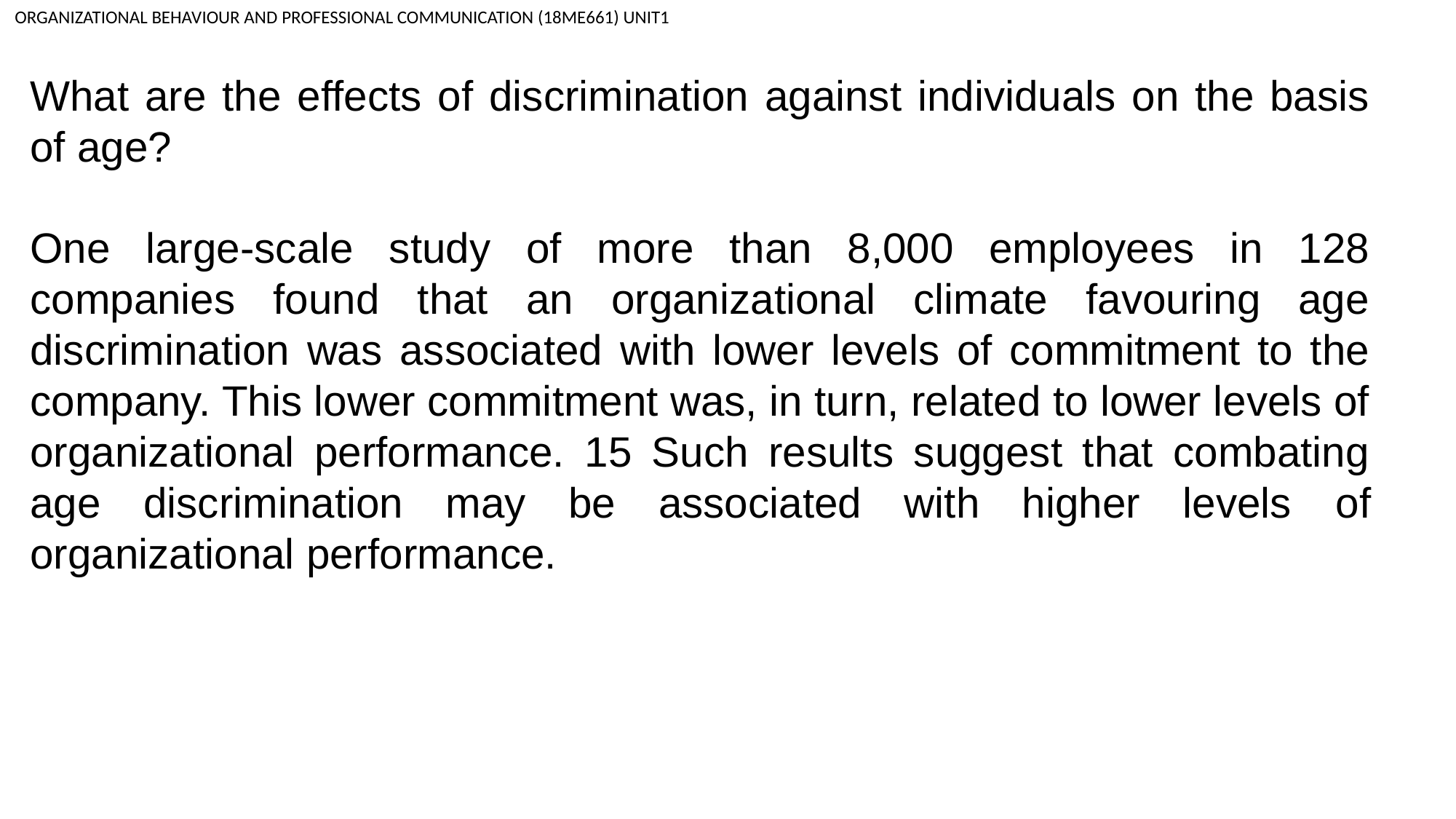

ORGANIZATIONAL BEHAVIOUR AND PROFESSIONAL COMMUNICATION (18ME661) UNIT1
What are the effects of discrimination against individuals on the basis of age?

One large-scale study of more than 8,000 employees in 128 companies found that an organizational climate favouring age discrimination was associated with lower levels of commitment to the company. This lower commitment was, in turn, related to lower levels of organizational performance. 15 Such results suggest that combating age discrimination may be associated with higher levels of organizational performance.